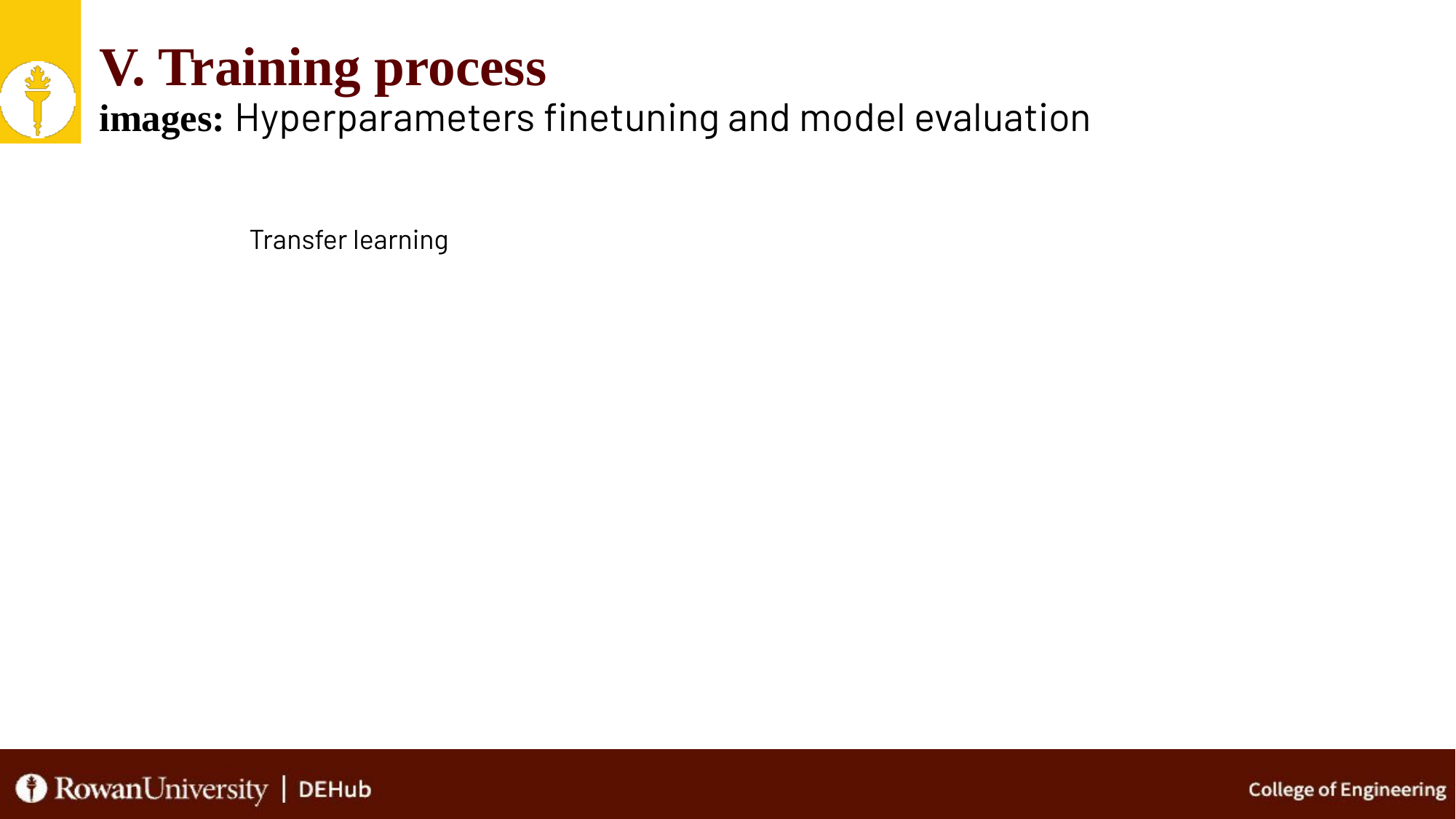

# V. Training process images: Hyperparameters finetuning and model evaluation
Transfer learning
12